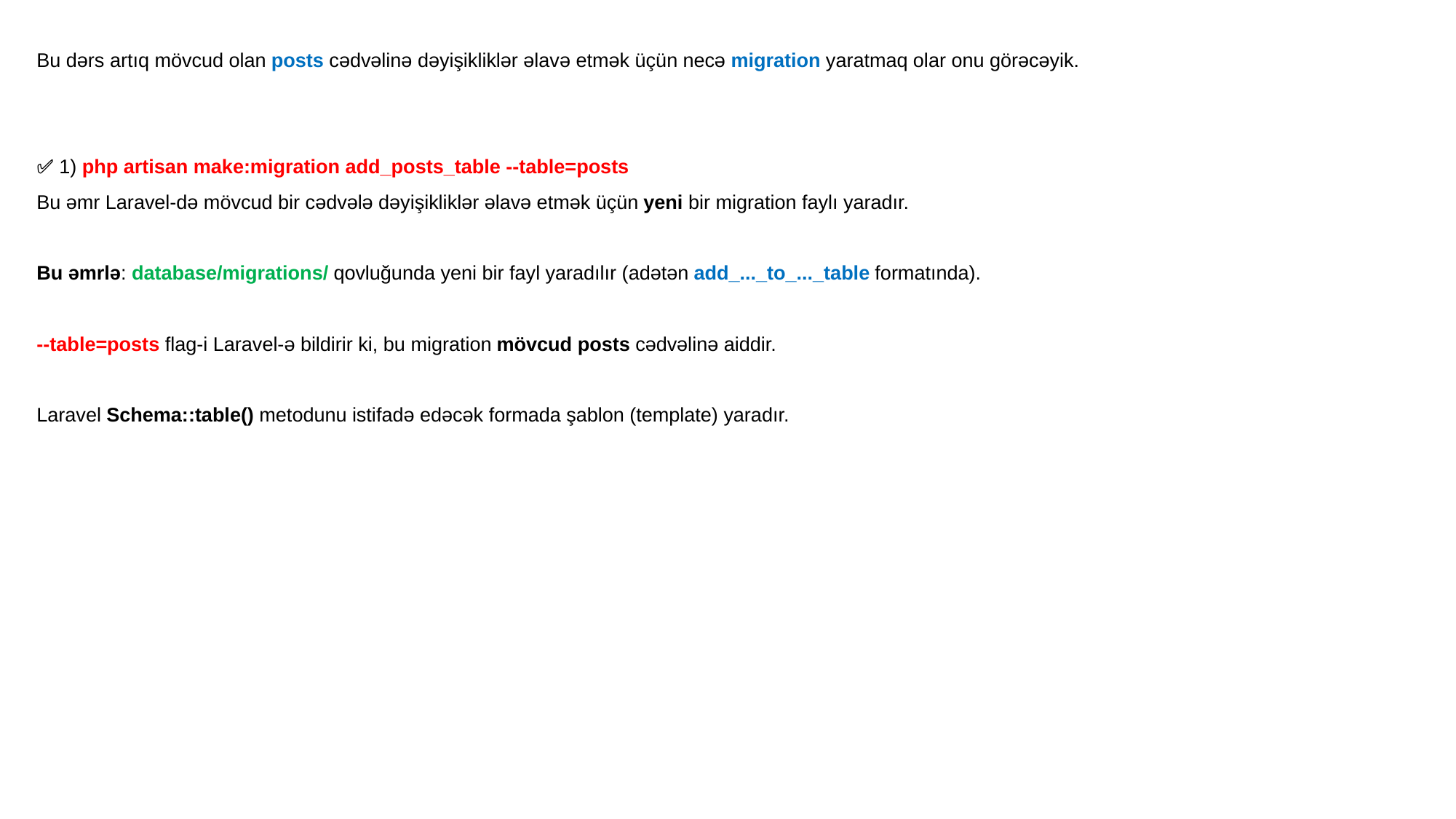

Bu dərs artıq mövcud olan posts cədvəlinə dəyişikliklər əlavə etmək üçün necə migration yaratmaq olar onu görəcəyik.

✅ 1) php artisan make:migration add_posts_table --table=posts
Bu əmr Laravel-də mövcud bir cədvələ dəyişikliklər əlavə etmək üçün yeni bir migration faylı yaradır.

Bu əmrlə: database/migrations/ qovluğunda yeni bir fayl yaradılır (adətən add_..._to_..._table formatında).

--table=posts flag-i Laravel-ə bildirir ki, bu migration mövcud posts cədvəlinə aiddir.

Laravel Schema::table() metodunu istifadə edəcək formada şablon (template) yaradır.